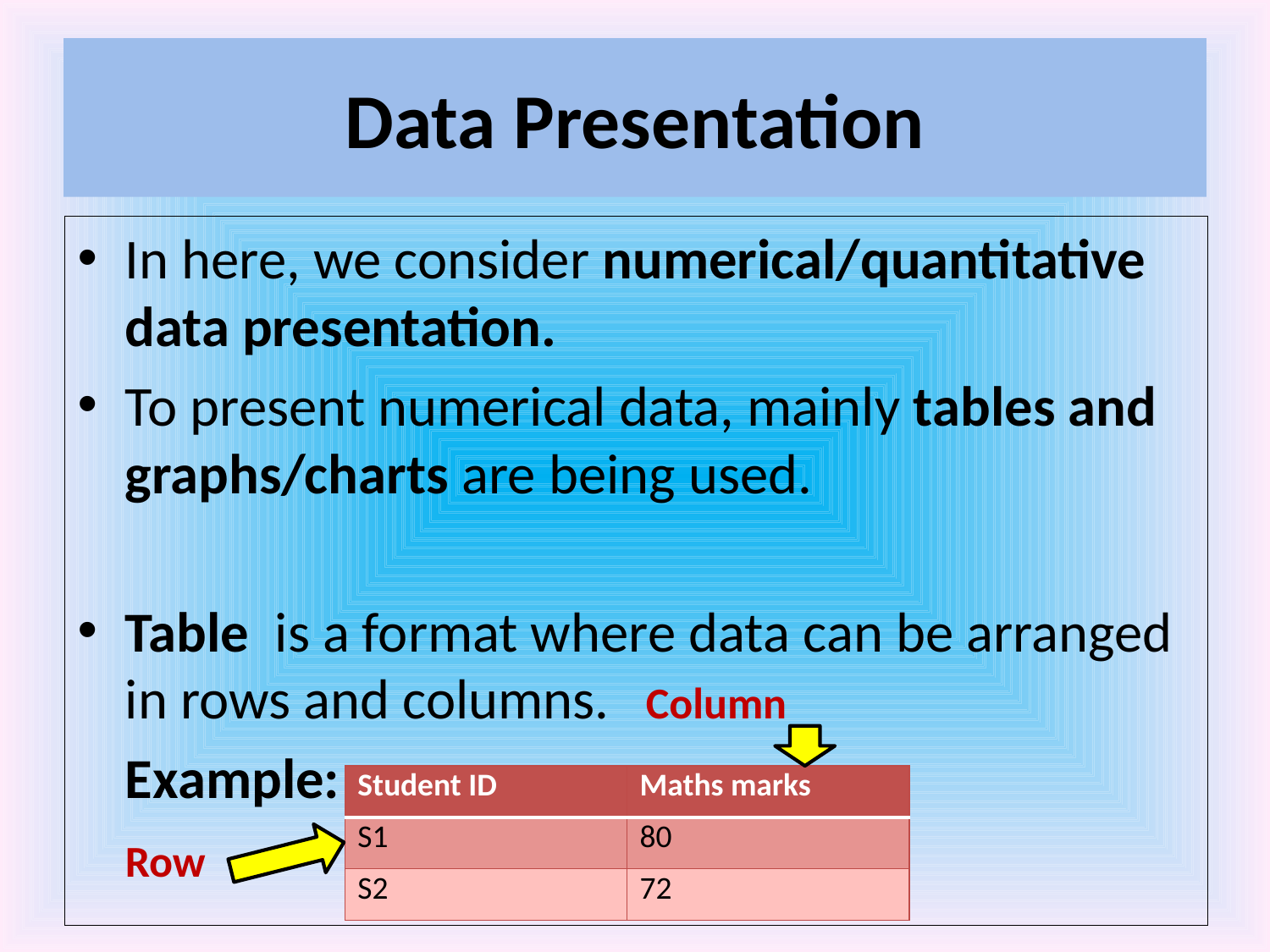

# Data Presentation

In here, we consider numerical/quantitative data presentation.
To present numerical data, mainly tables and graphs/charts are being used.

Table  is a format where data can be arranged in rows and columns.	 Column
	Example:
	Row

| Student ID | Maths marks |
| --- | --- |
| S1 | 80 |
| S2 | 72 |